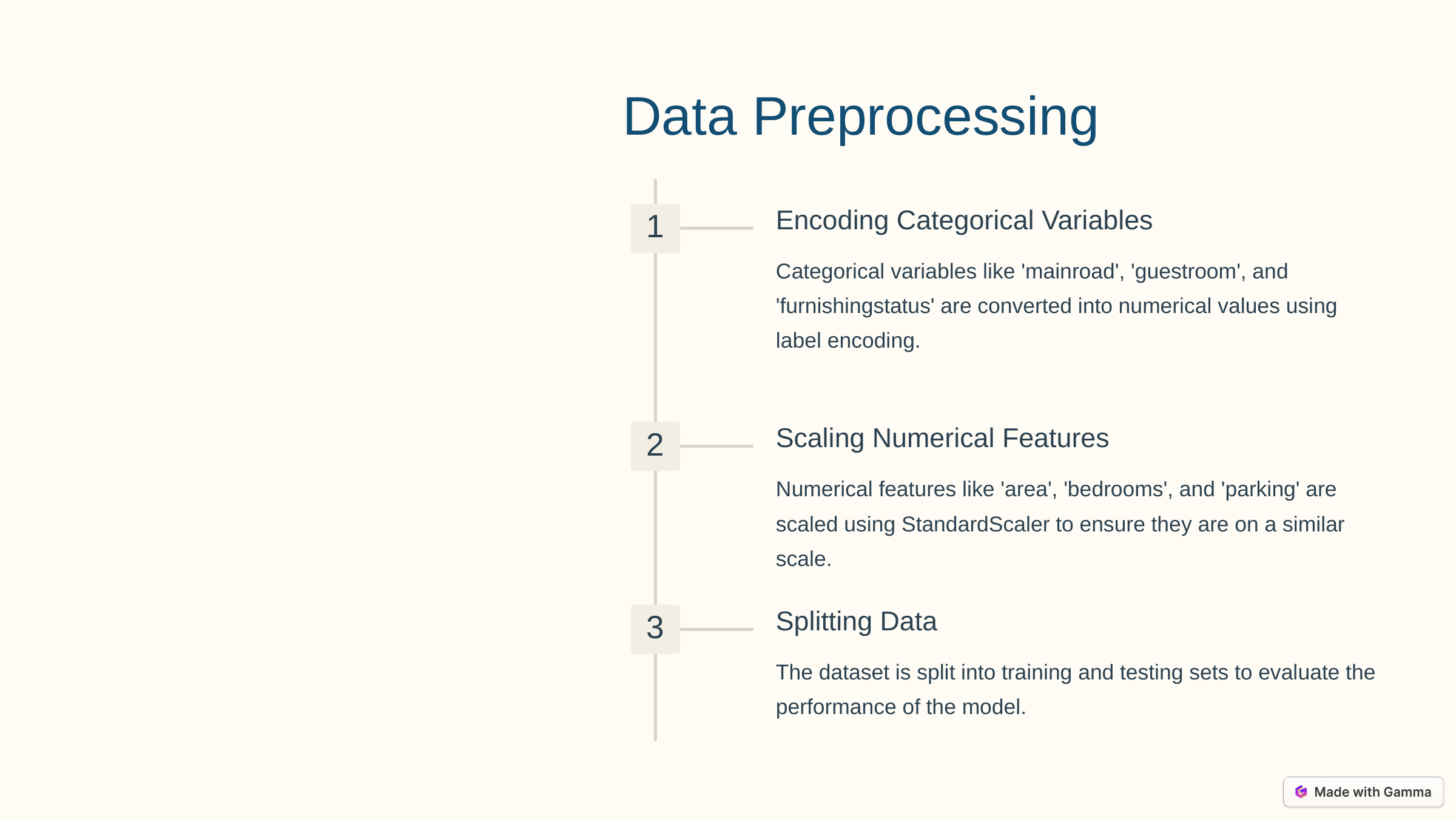

Data Preprocessing

Encoding Categorical Variables

1

Categorical variables like 'mainroad', 'guestroom', and 'furnishingstatus' are converted into numerical values using label encoding.
Scaling Numerical Features

2

Numerical features like 'area', 'bedrooms', and 'parking' are scaled using StandardScaler to ensure they are on a similar scale.
Splitting Data

3

The dataset is split into training and testing sets to evaluate the performance of the model.